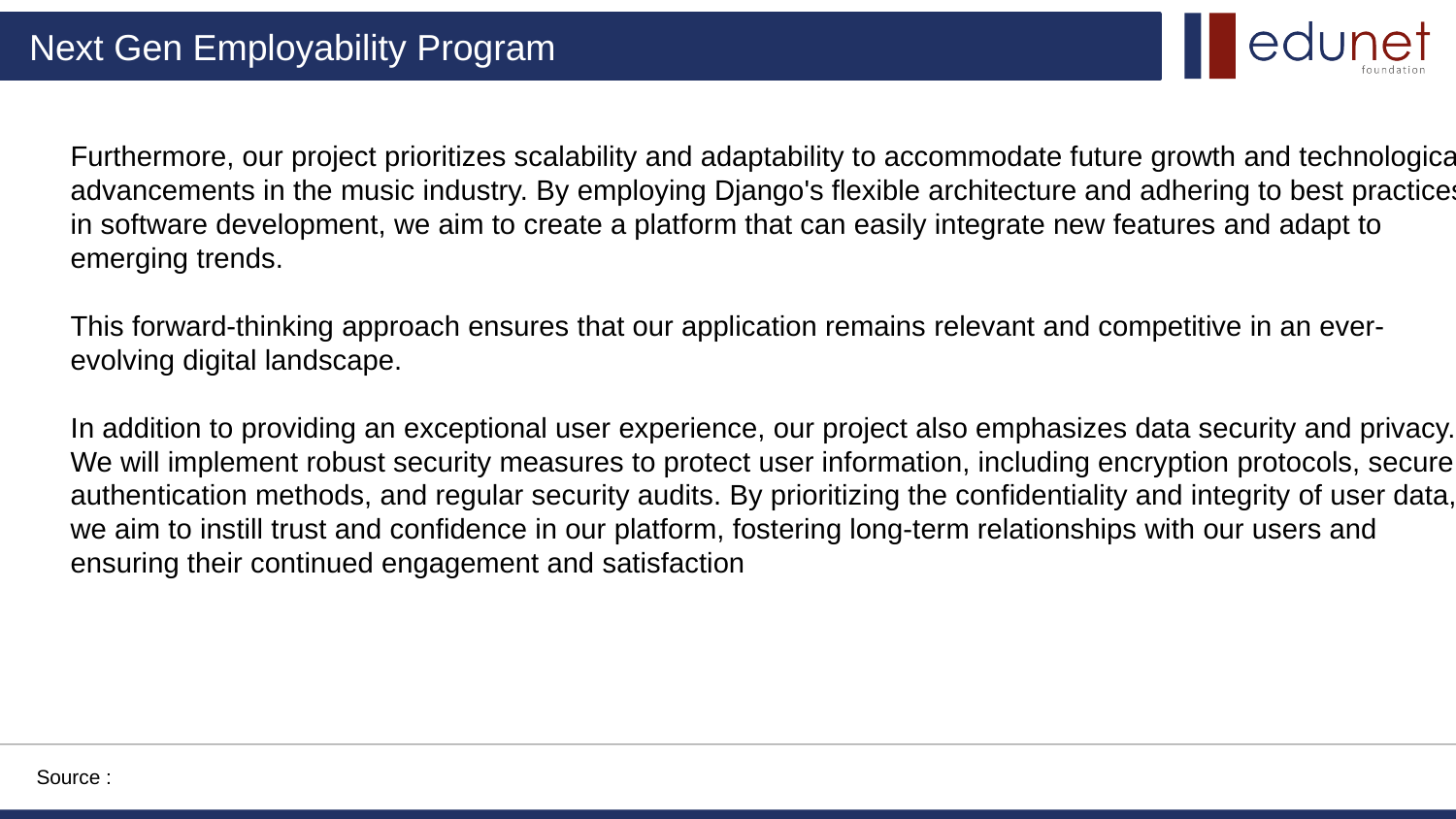

Furthermore, our project prioritizes scalability and adaptability to accommodate future growth and technological advancements in the music industry. By employing Django's flexible architecture and adhering to best practices in software development, we aim to create a platform that can easily integrate new features and adapt to emerging trends.

This forward-thinking approach ensures that our application remains relevant and competitive in an ever-evolving digital landscape.

In addition to providing an exceptional user experience, our project also emphasizes data security and privacy. We will implement robust security measures to protect user information, including encryption protocols, secure authentication methods, and regular security audits. By prioritizing the confidentiality and integrity of user data, we aim to instill trust and confidence in our platform, fostering long-term relationships with our users and ensuring their continued engagement and satisfaction
Source :